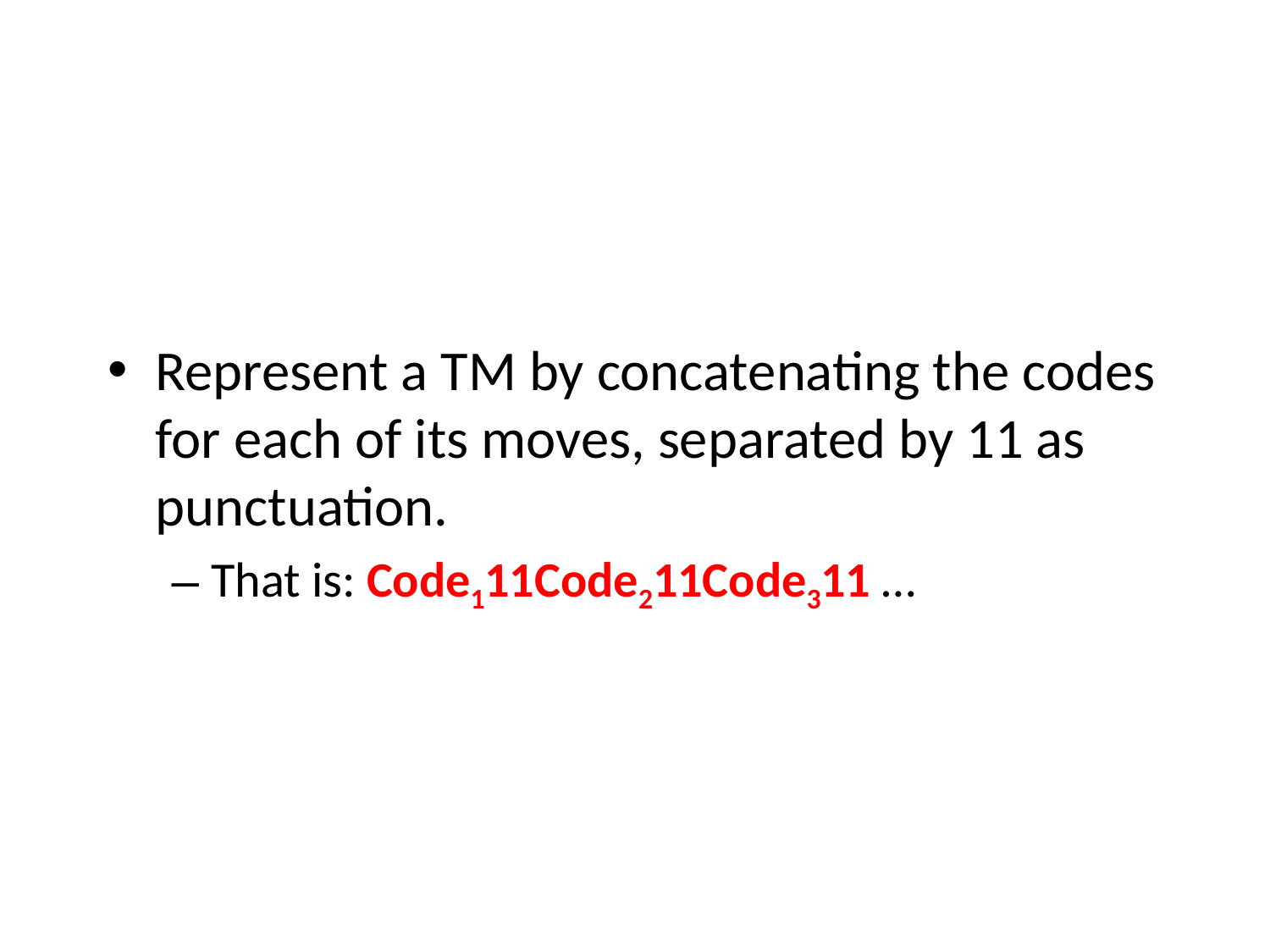

Represent a TM by concatenating the codes for each of its moves, separated by 11 as punctuation.
That is: Code111Code211Code311 …